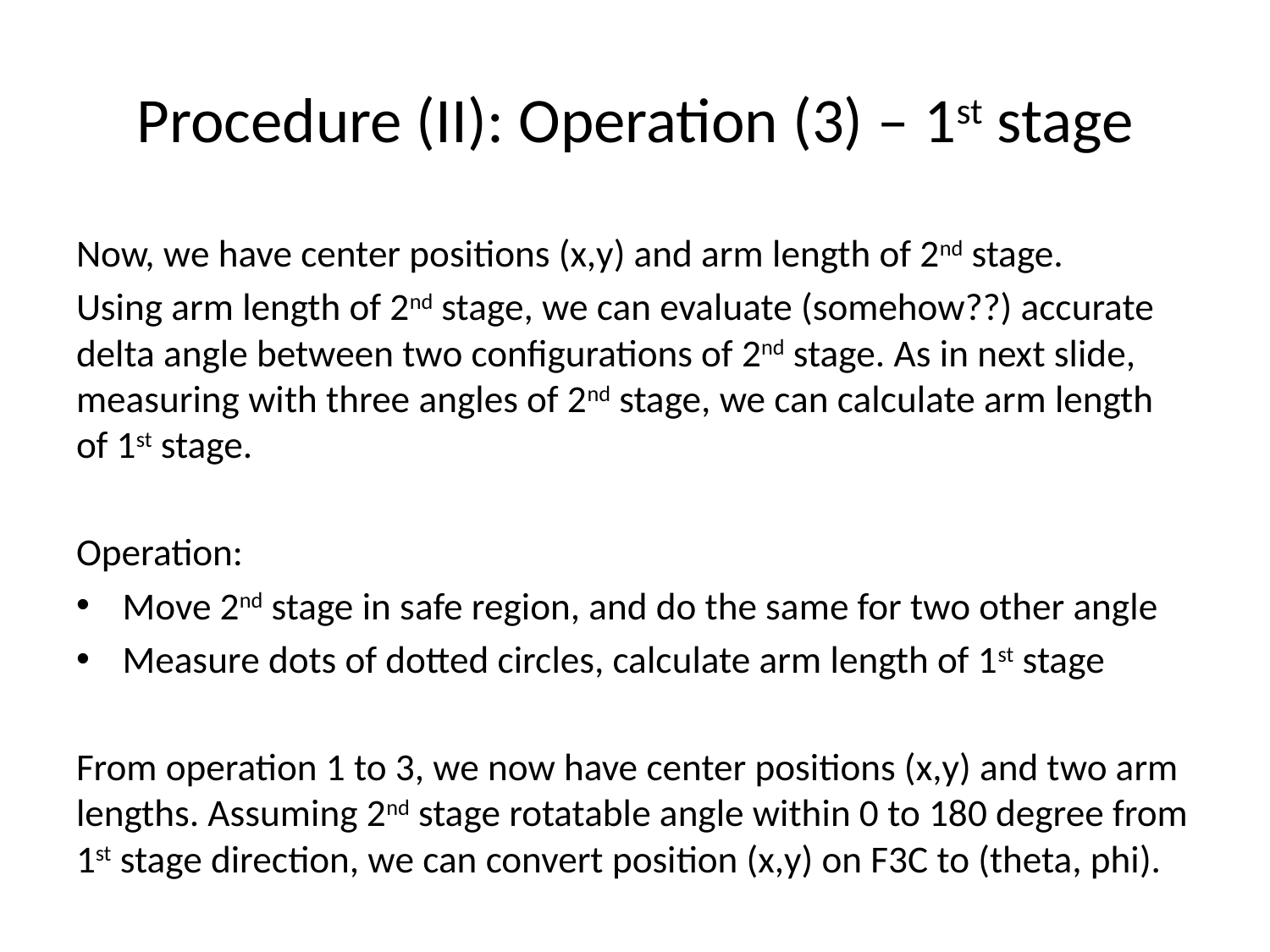

# Procedure (II): Operation (3) – 1st stage
Now, we have center positions (x,y) and arm length of 2nd stage.
Using arm length of 2nd stage, we can evaluate (somehow??) accurate delta angle between two configurations of 2nd stage. As in next slide, measuring with three angles of 2nd stage, we can calculate arm length of 1st stage.

Operation:
Move 2nd stage in safe region, and do the same for two other angle
Measure dots of dotted circles, calculate arm length of 1st stage

From operation 1 to 3, we now have center positions (x,y) and two arm lengths. Assuming 2nd stage rotatable angle within 0 to 180 degree from 1st stage direction, we can convert position (x,y) on F3C to (theta, phi).